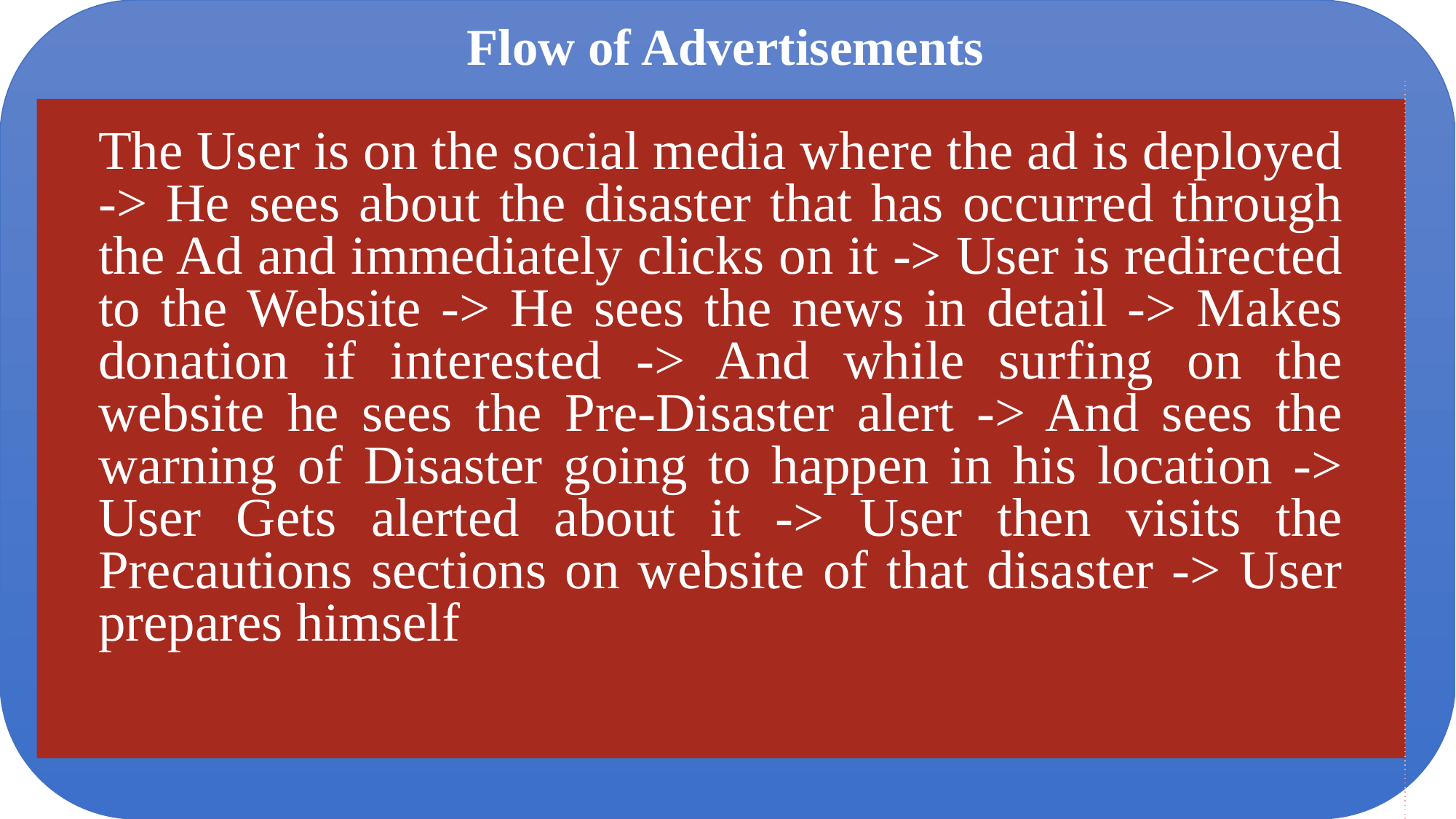

# Flow of Advertisements

The User is on the social media where the ad is deployed -> He sees about the disaster that has occurred through the Ad and immediately clicks on it -> User is redirected to the Website -> He sees the news in detail -> Makes donation if interested -> And while surfing on the website he sees the Pre-Disaster alert -> And sees the warning of Disaster going to happen in his location -> User Gets alerted about it -> User then visits the Precautions sections on website of that disaster -> User prepares himself